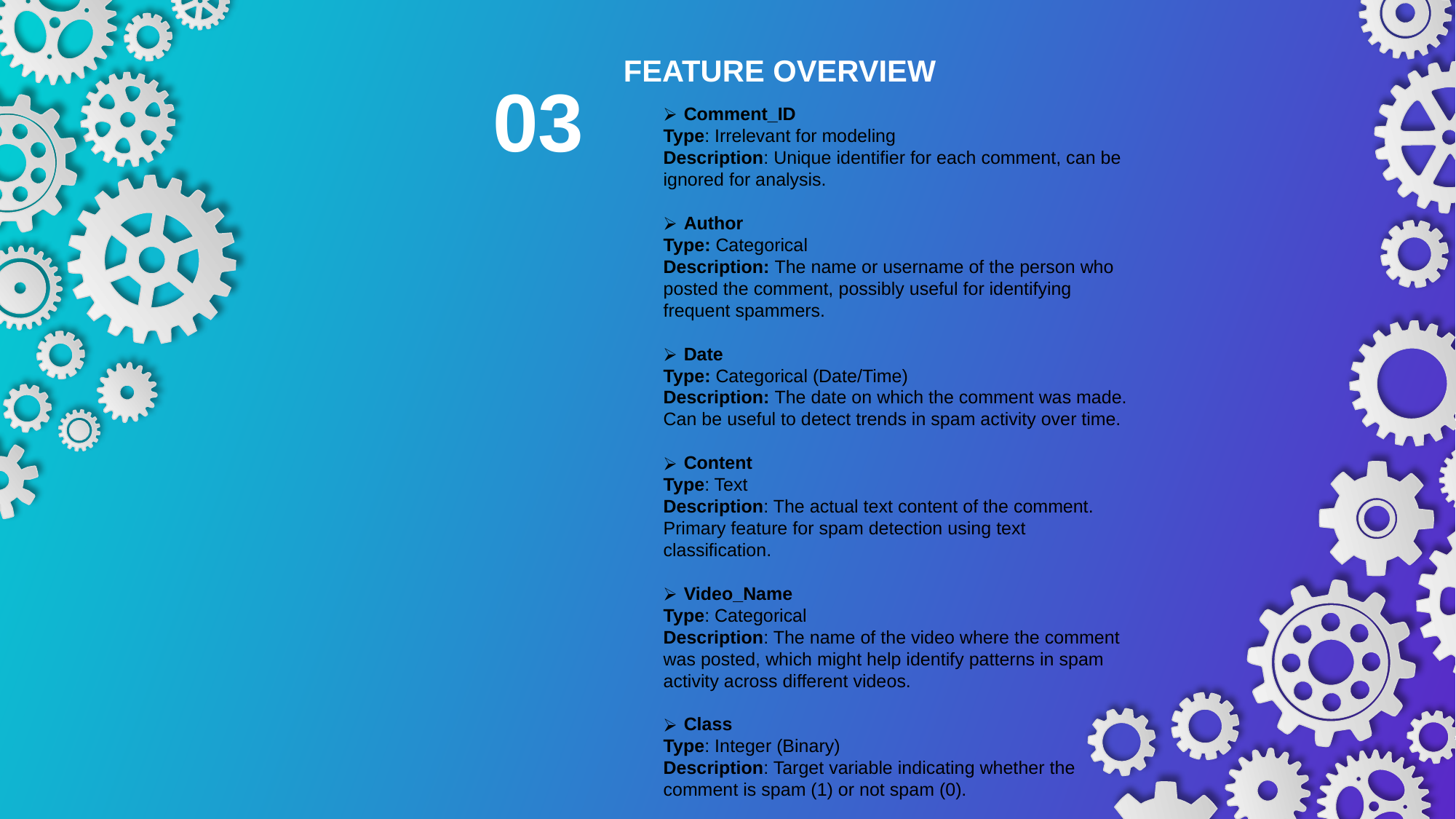

FEATURE OVERVIEW
Comment_ID
Type: Irrelevant for modeling
Description: Unique identifier for each comment, can be ignored for analysis.

Author
Type: Categorical
Description: The name or username of the person who posted the comment, possibly useful for identifying frequent spammers.

Date
Type: Categorical (Date/Time)
Description: The date on which the comment was made. Can be useful to detect trends in spam activity over time.

Content
Type: Text
Description: The actual text content of the comment. Primary feature for spam detection using text classification.

Video_Name
Type: Categorical
Description: The name of the video where the comment was posted, which might help identify patterns in spam activity across different videos.

Class
Type: Integer (Binary)
Description: Target variable indicating whether the comment is spam (1) or not spam (0).

03